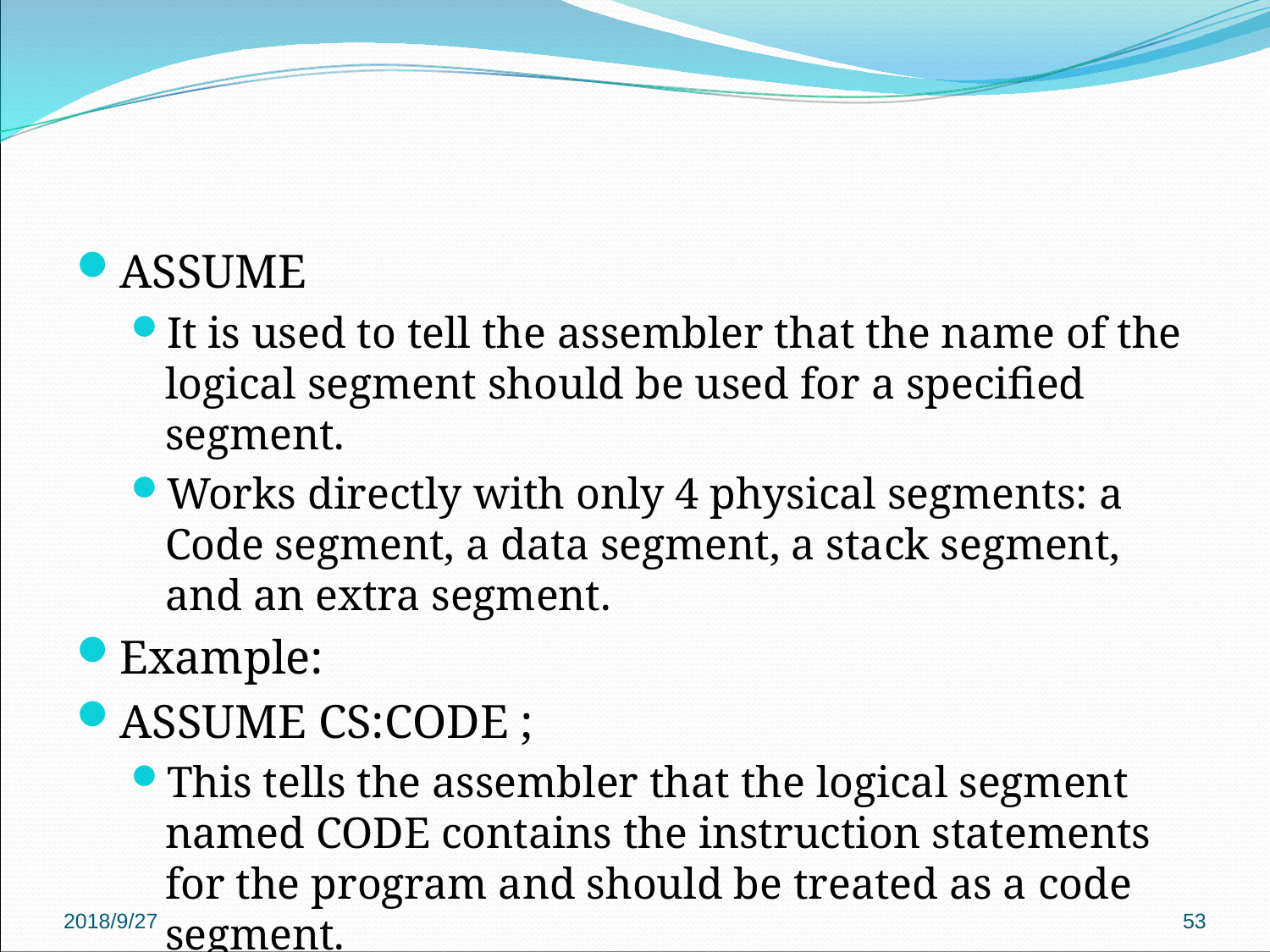

#
ASSUME
It is used to tell the assembler that the name of the logical segment should be used for a specified segment.
Works directly with only 4 physical segments: a Code segment, a data segment, a stack segment, and an extra segment.
Example:
ASSUME CS:CODE ;
This tells the assembler that the logical segment named CODE contains the instruction statements for the program and should be treated as a code segment.

2018/9/27
53